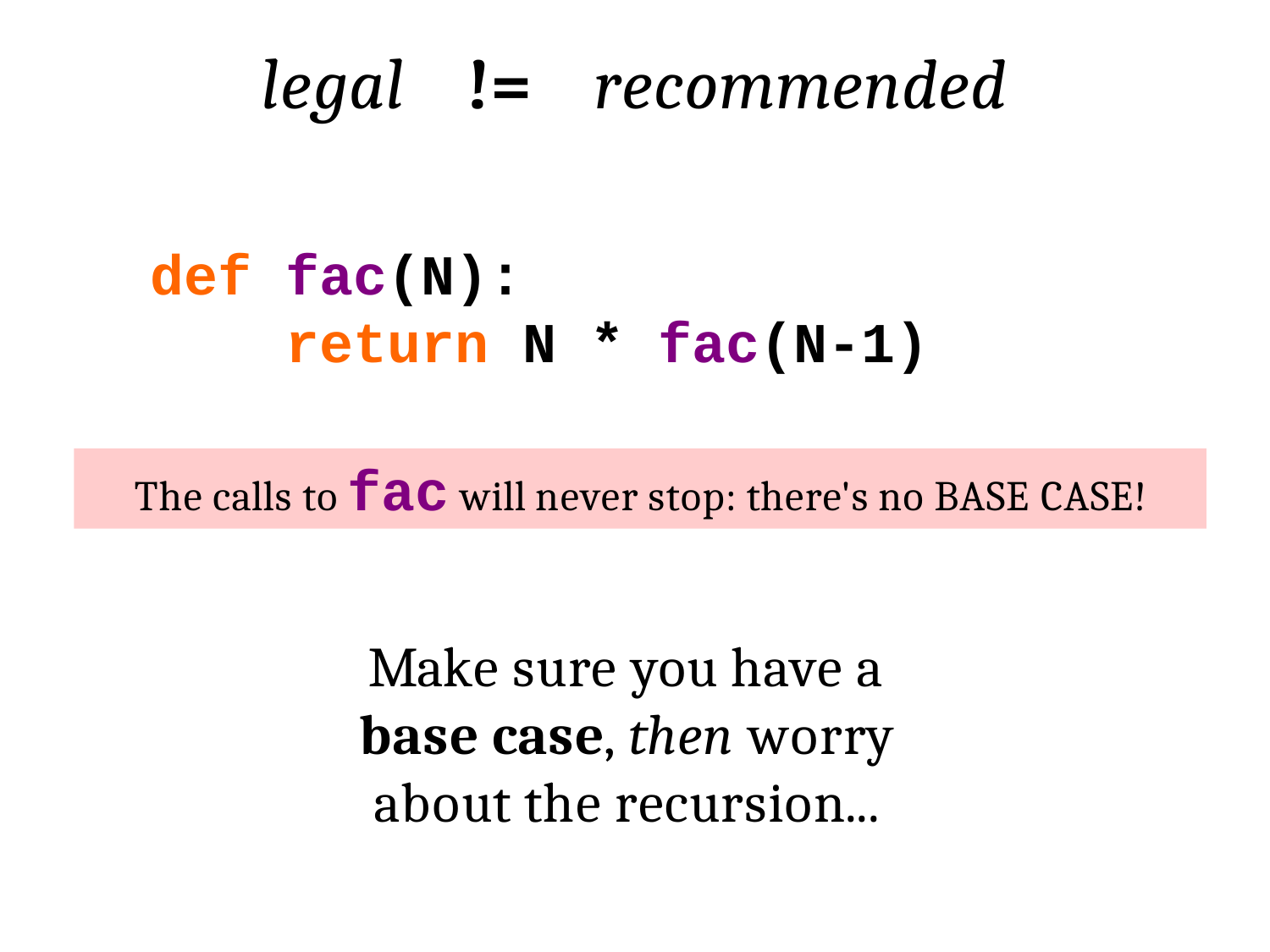

legal    !=    recommended
def fac(N):
    return N * fac(N-1)
The calls to fac will never stop: there's no BASE CASE!
Make sure you have a base case, then worry about the recursion...